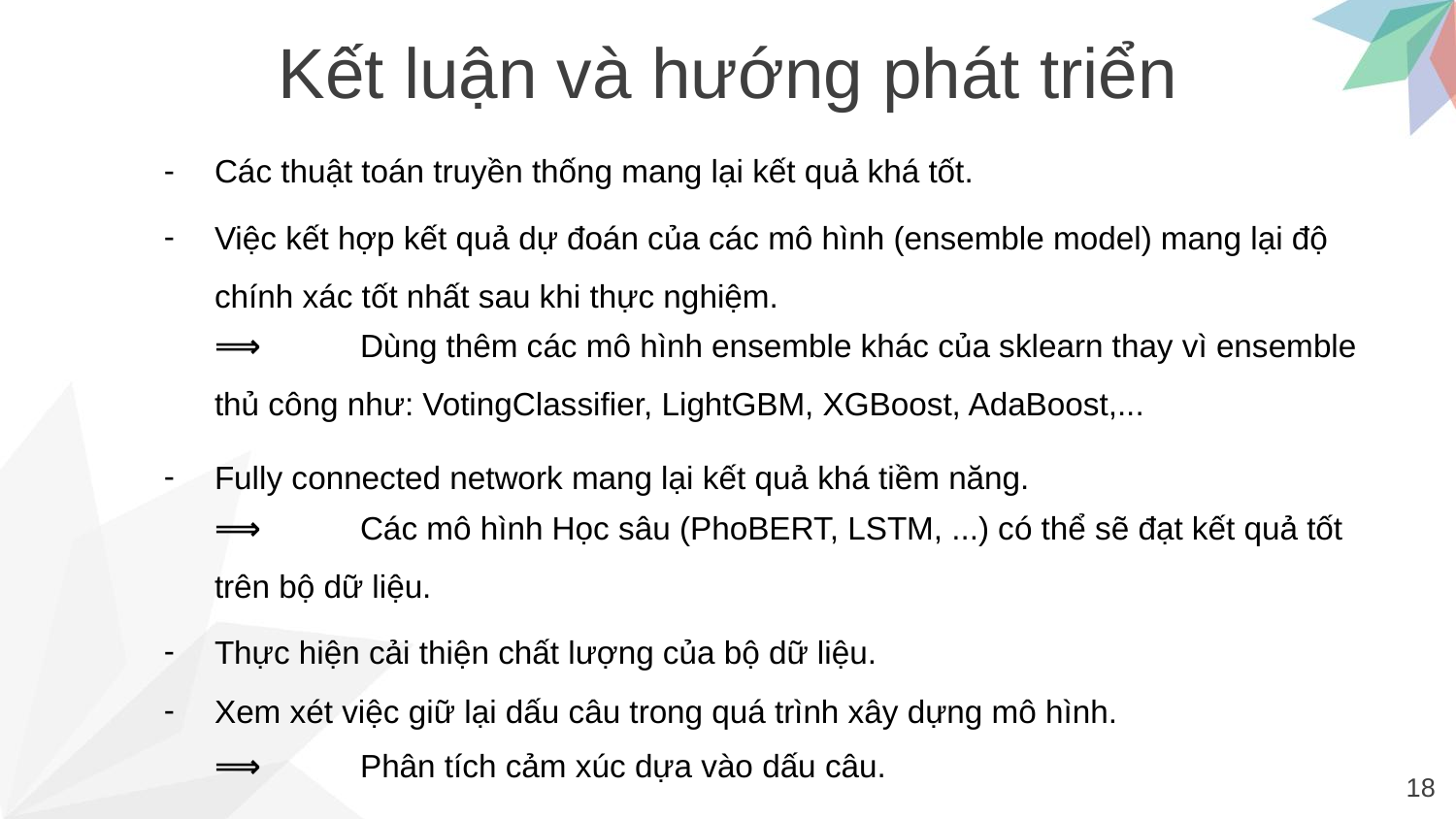

Kết luận và hướng phát triển
Các thuật toán truyền thống mang lại kết quả khá tốt.

Việc kết hợp kết quả dự đoán của các mô hình (ensemble model) mang lại độ chính xác tốt nhất sau khi thực nghiệm.

⟹	Dùng thêm các mô hình ensemble khác của sklearn thay vì ensemble thủ công như: VotingClassifier, LightGBM, XGBoost, AdaBoost,...
Fully connected network mang lại kết quả khá tiềm năng.

⟹	Các mô hình Học sâu (PhoBERT, LSTM, ...) có thể sẽ đạt kết quả tốt trên bộ dữ liệu.
Thực hiện cải thiện chất lượng của bộ dữ liệu.
Xem xét việc giữ lại dấu câu trong quá trình xây dựng mô hình.
⟹ 	Phân tích cảm xúc dựa vào dấu câu.

18